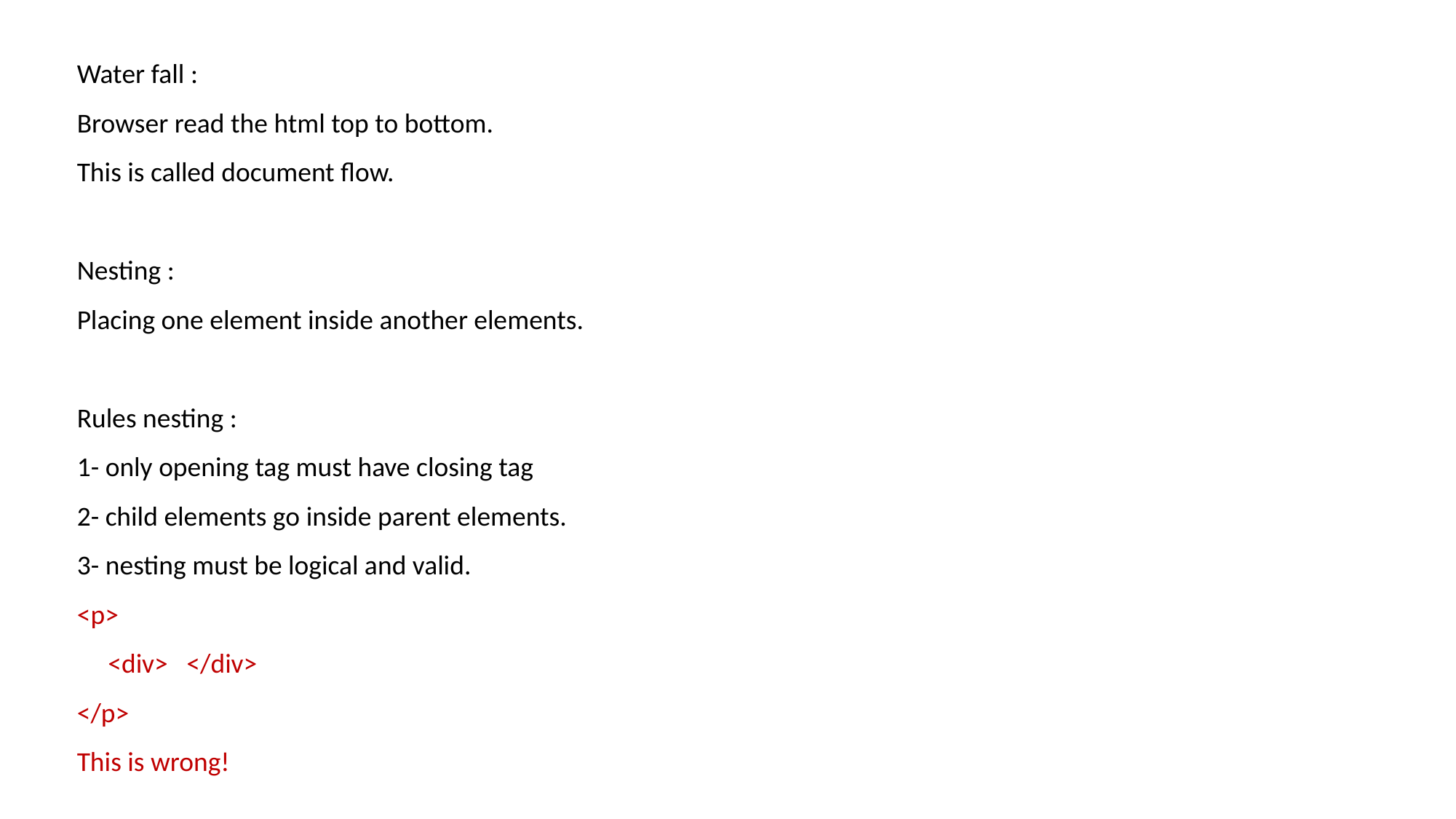

Water fall :
Browser read the html top to bottom.
This is called document flow.

Nesting :
Placing one element inside another elements.

Rules nesting :
1- only opening tag must have closing tag
2- child elements go inside parent elements.
3- nesting must be logical and valid.
<p>
     <div>   </div>
</p>
This is wrong!